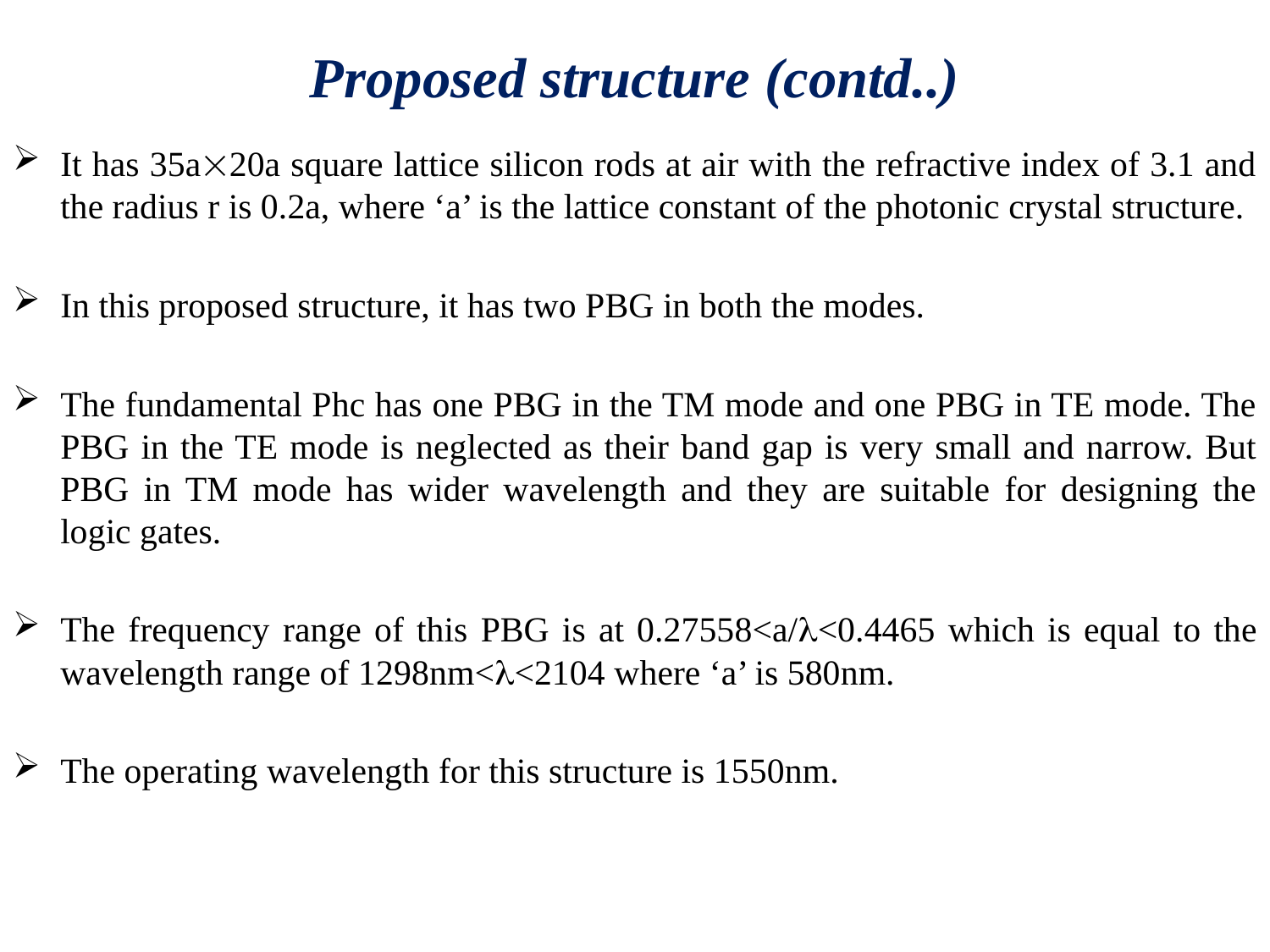

Proposed structure (contd..)
It has 35a×20a square lattice silicon rods at air with the refractive index of 3.1 and the radius r is 0.2a, where ‘a’ is the lattice constant of the photonic crystal structure.

In this proposed structure, it has two PBG in both the modes.

The fundamental Phc has one PBG in the TM mode and one PBG in TE mode. The PBG in the TE mode is neglected as their band gap is very small and narrow. But PBG in TM mode has wider wavelength and they are suitable for designing the logic gates.

The frequency range of this PBG is at 0.27558<a/λ<0.4465 which is equal to the wavelength range of 1298nm<λ<2104 where ‘a’ is 580nm.

The operating wavelength for this structure is 1550nm.